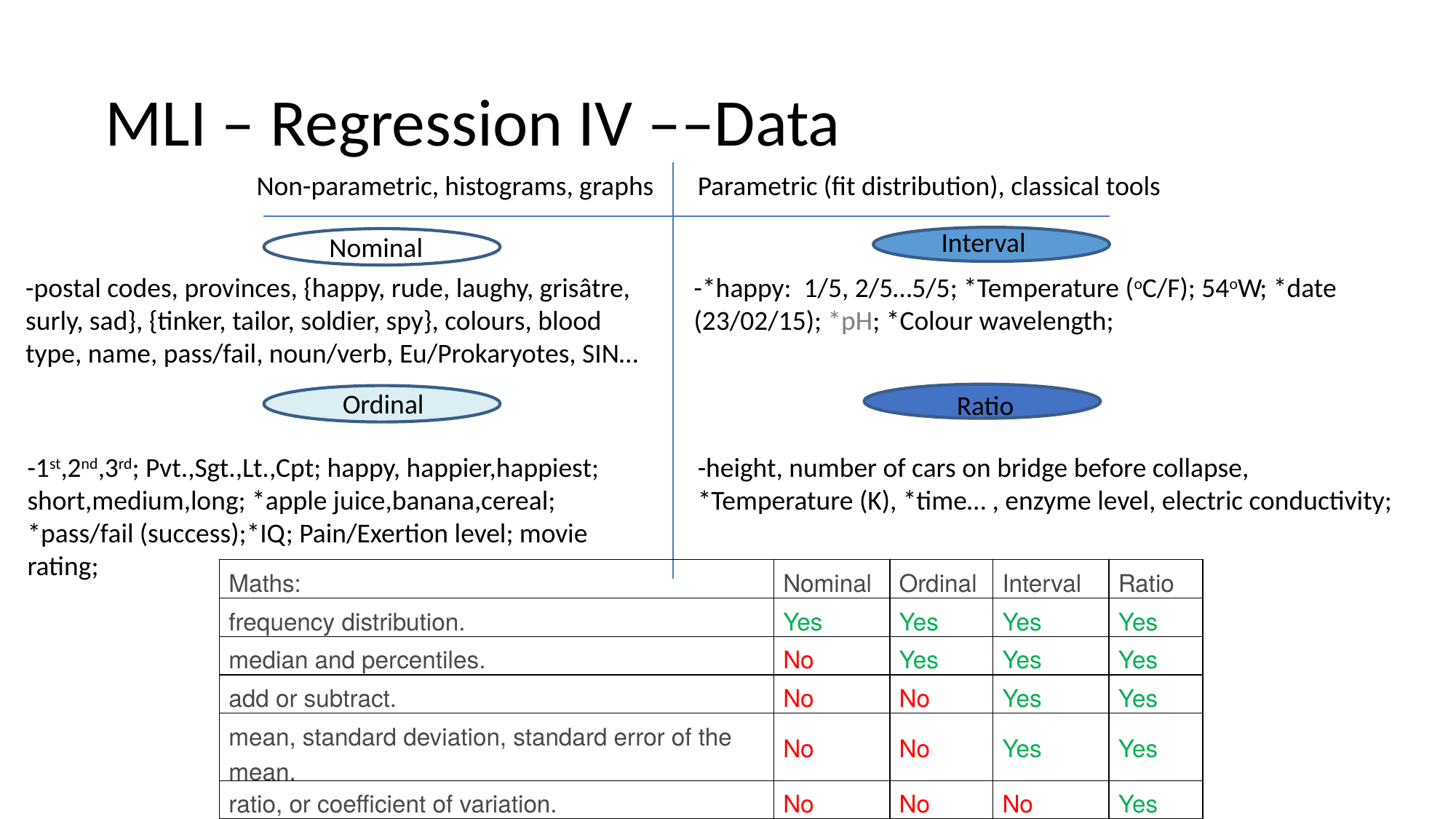

MLI – Regression IV ––Data
Non-parametric, histograms, graphs
Parametric (fit distribution), classical tools
Interval
Nominal

-postal codes, provinces, {happy, rude, laughy, grisâtre, surly, sad}, {tinker, tailor, soldier, spy}, colours, blood type, name, pass/fail, noun/verb, Eu/Prokaryotes, SIN…
-*happy:  1/5, 2/5…5/5; *Temperature (oC/F); 54oW; *date (23/02/15); *pH; *Colour wavelength;
Ordinal
Ratio

-1st,2nd,3rd; Pvt.,Sgt.,Lt.,Cpt; happy, happier,happiest; short,medium,long; *apple juice,banana,cereal; *pass/fail (success);*IQ; Pain/Exertion level; movie rating;
-height, number of cars on bridge before collapse, *Temperature (K), *time… , enzyme level, electric conductivity;
| Maths: | Nominal | Ordinal | Interval | Ratio |
| --- | --- | --- | --- | --- |
| frequency distribution. | Yes | Yes | Yes | Yes |
| median and percentiles. | No | Yes | Yes | Yes |
| add or subtract. | No | No | Yes | Yes |
| mean, standard deviation, standard error of the mean. | No | No | Yes | Yes |
| ratio, or coefficient of variation. | No | No | No | Yes |
|  |  |  |  |  |